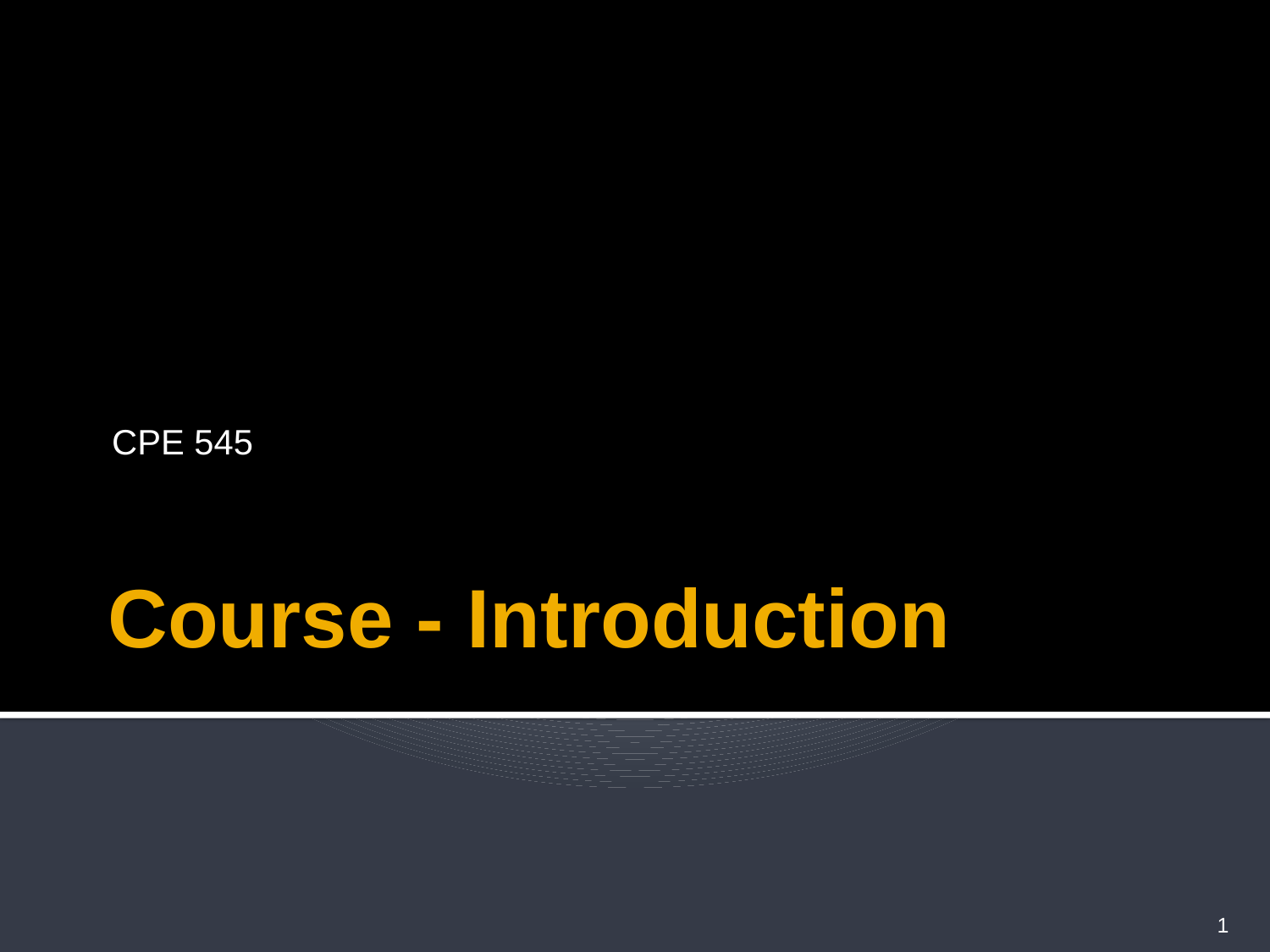

CPE 545
# Course - Introduction
1